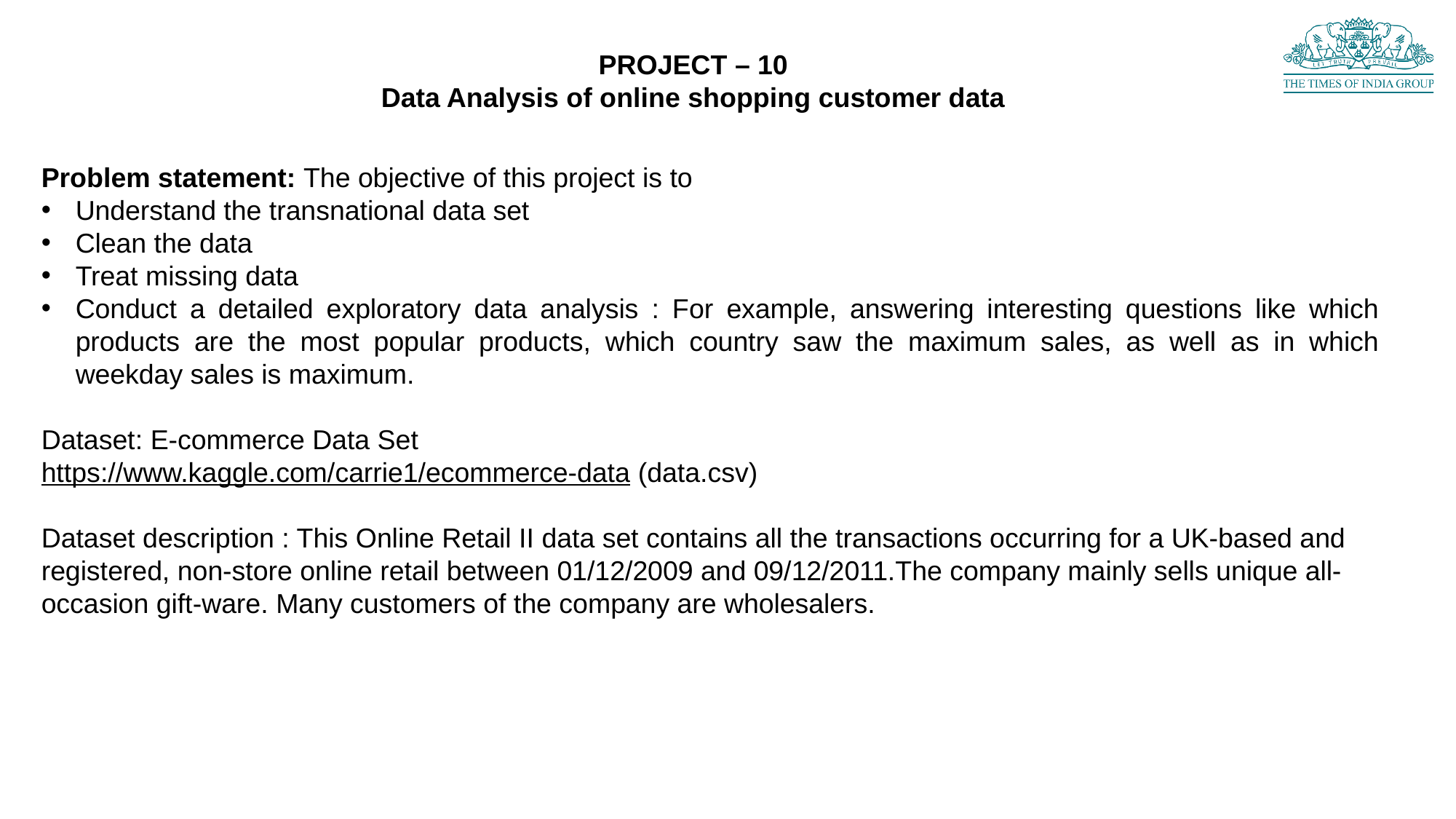

PROJECT – 10
Data Analysis of online shopping customer data

Problem statement: The objective of this project is to
Understand the transnational data set
Clean the data
Treat missing data
Conduct a detailed exploratory data analysis : For example, answering interesting questions like which products are the most popular products, which country saw the maximum sales, as well as in which weekday sales is maximum.

Dataset: E-commerce Data Set
https://www.kaggle.com/carrie1/ecommerce-data (data.csv)

Dataset description : This Online Retail II data set contains all the transactions occurring for a UK-based and registered, non-store online retail between 01/12/2009 and 09/12/2011.The company mainly sells unique all-occasion gift-ware. Many customers of the company are wholesalers.